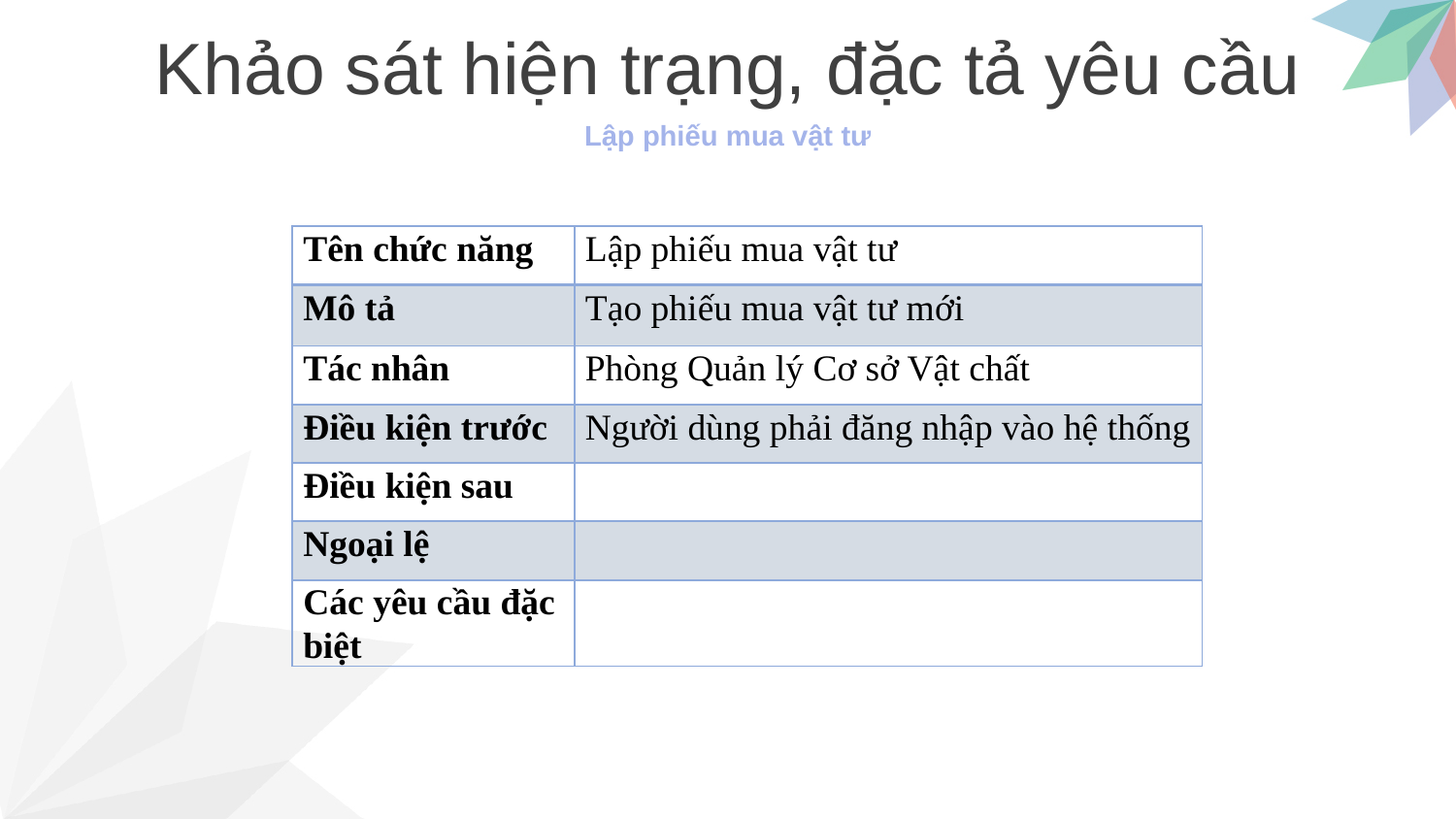

Khảo sát hiện trạng, đặc tả yêu cầu
Lập phiếu mua vật tư
| Tên chức năng | Lập phiếu mua vật tư |
| --- | --- |
| Mô tả | Tạo phiếu mua vật tư mới |
| Tác nhân | Phòng Quản lý Cơ sở Vật chất |
| Điều kiện trước | Người dùng phải đăng nhập vào hệ thống |
| Điều kiện sau |  |
| Ngoại lệ |  |
| Các yêu cầu đặc biệt |  |